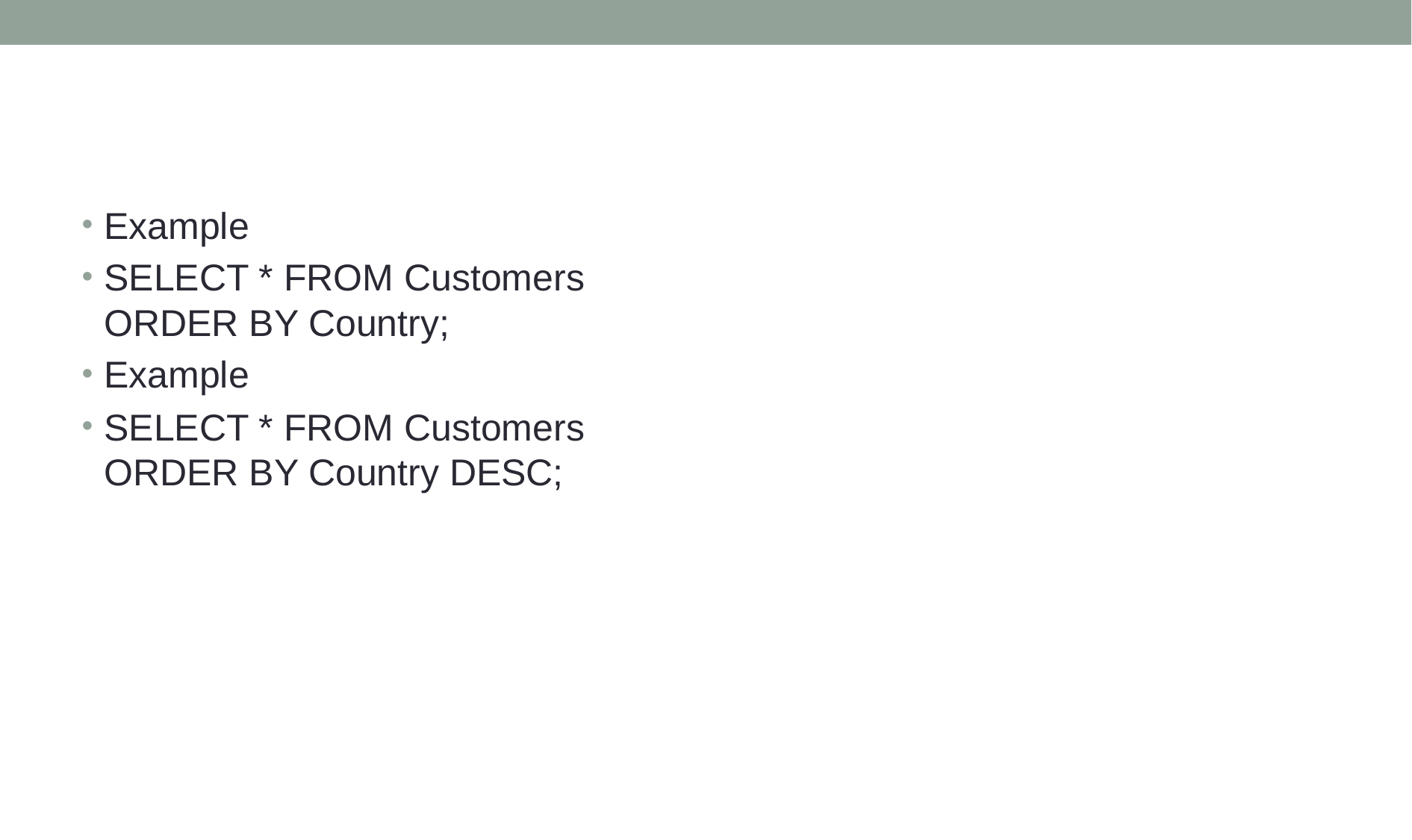

#
Example
SELECT * FROM Customers
ORDER BY Country;
Example
SELECT * FROM Customers
ORDER BY Country DESC;